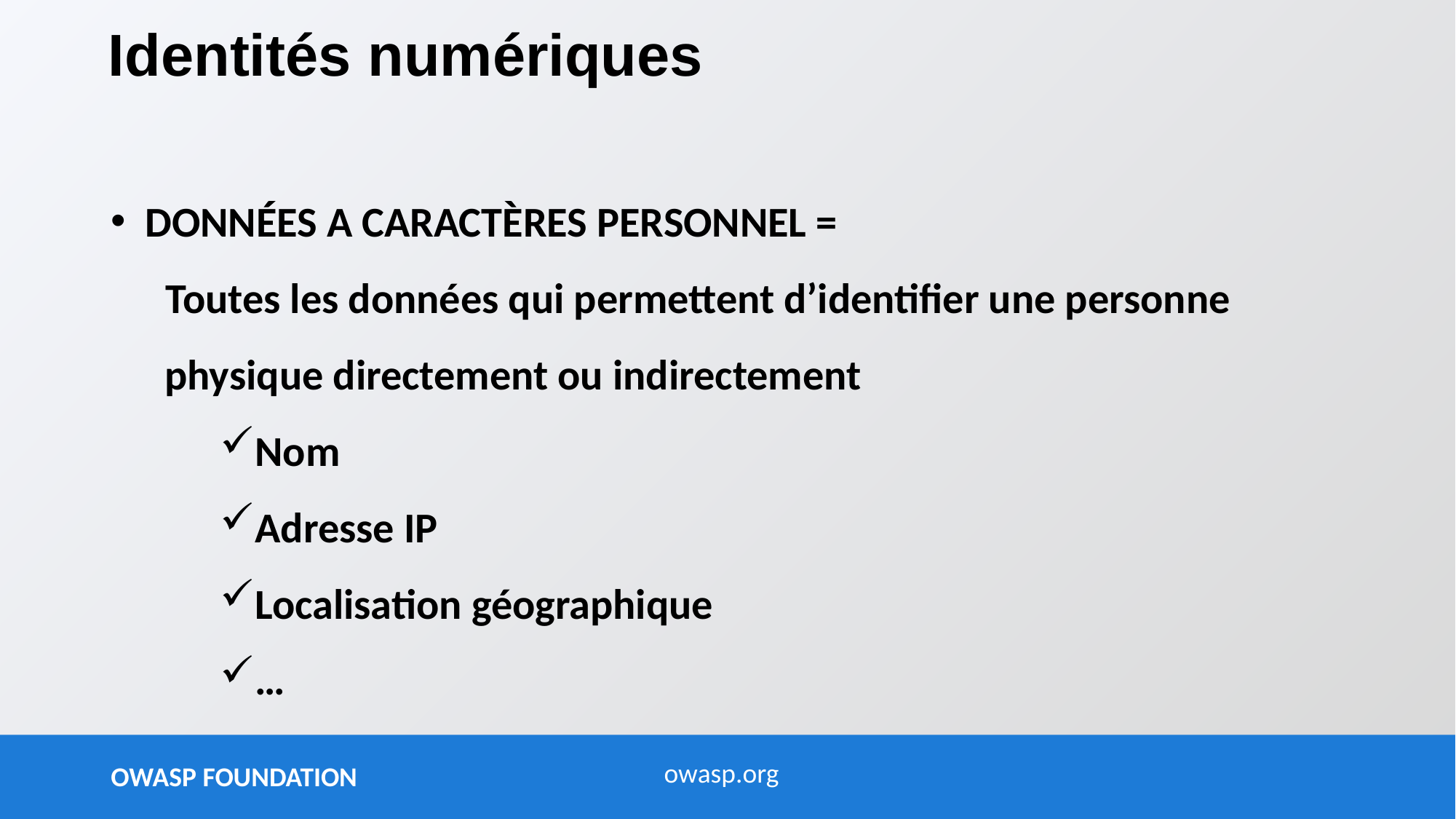

Identités numériques
DONNÉES A CARACTÈRES PERSONNEL =
Toutes les données qui permettent d’identifier une personne physique directement ou indirectement
Nom
Adresse IP
Localisation géographique
…